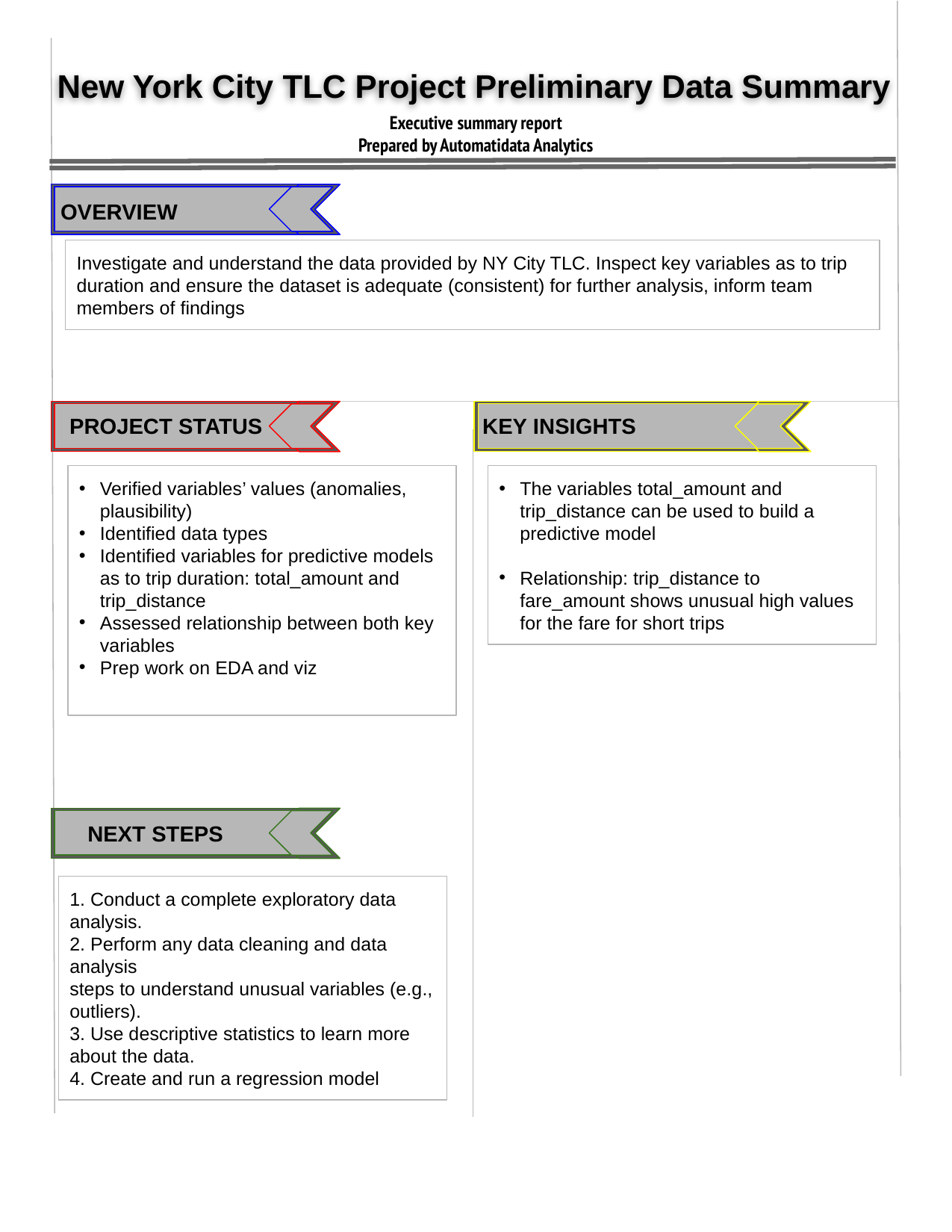

New York City TLC Project Preliminary Data Summary
Executive summary report
Prepared by Automatidata Analytics
Investigate and understand the data provided by NY City TLC. Inspect key variables as to trip duration and ensure the dataset is adequate (consistent) for further analysis, inform team members of findings
Verified variables’ values (anomalies, plausibility)
Identified data types
Identified variables for predictive models as to trip duration: total_amount and trip_distance
Assessed relationship between both key variables
Prep work on EDA and viz

The variables total_amount and trip_distance can be used to build a predictive model

Relationship: trip_distance to fare_amount shows unusual high values for the fare for short trips
1. Conduct a complete exploratory data
analysis.
2. Perform any data cleaning and data analysis
steps to understand unusual variables (e.g.,
outliers).
3. Use descriptive statistics to learn more
about the data.
4. Create and run a regression model